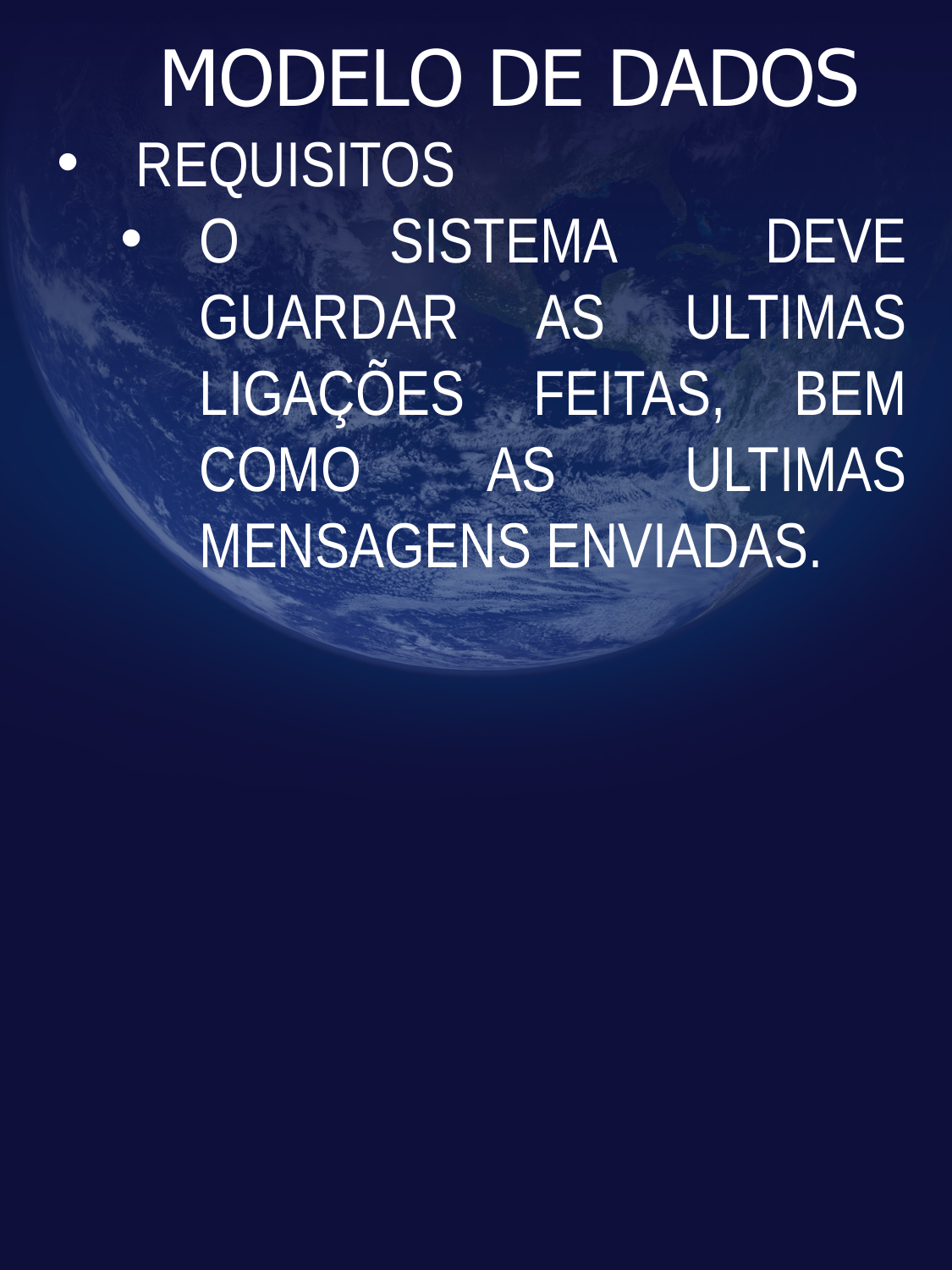

# MODELO DE DADOS
REQUISITOS
O SISTEMA DEVE GUARDAR AS ULTIMAS LIGAÇÕES FEITAS, BEM COMO AS ULTIMAS MENSAGENS ENVIADAS.